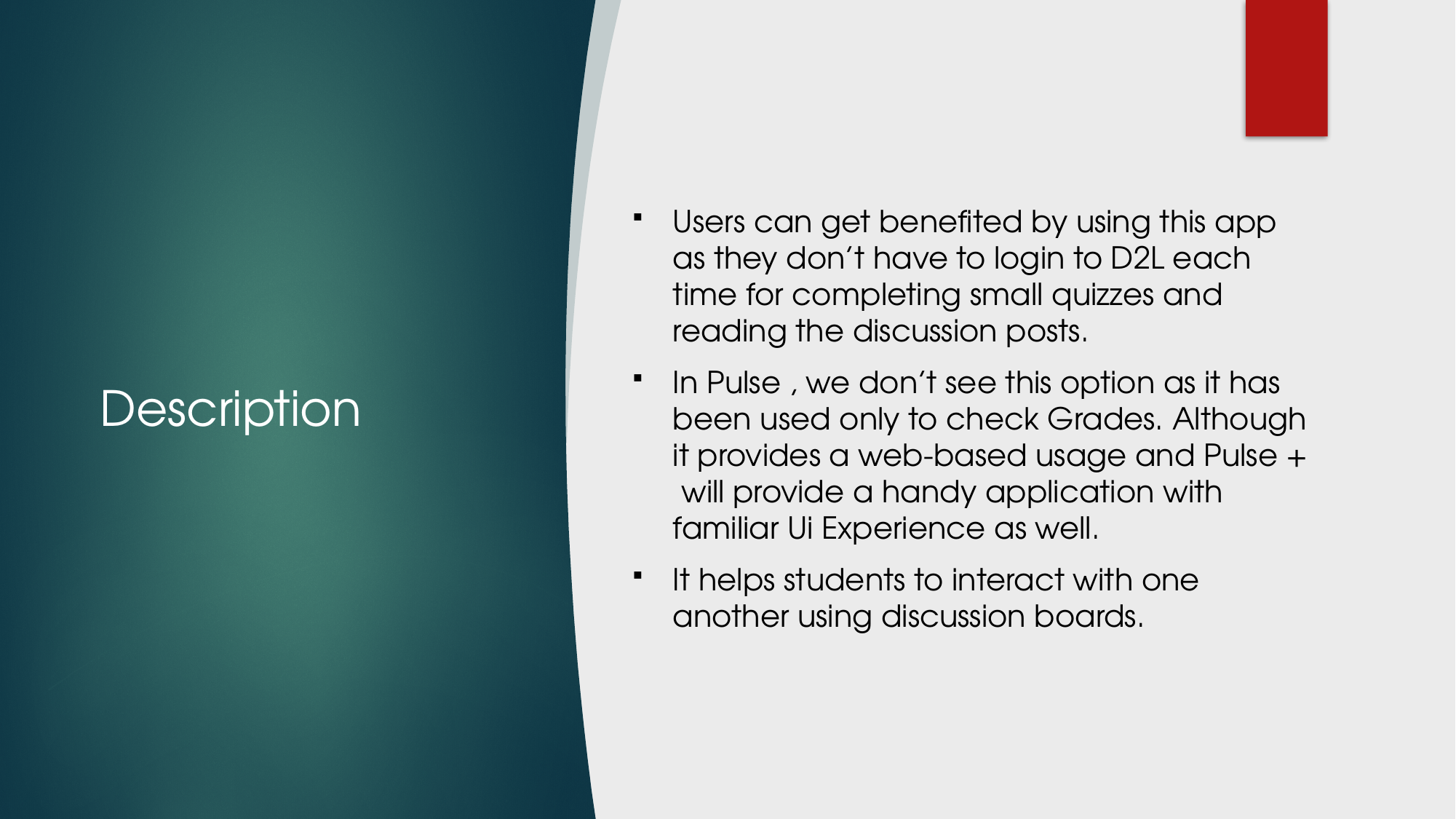

# Description
Users can get benefited by using this app as they don’t have to login to D2L each time for completing small quizzes and reading the discussion posts.
In Pulse , we don’t see this option as it has been used only to check Grades. Although it provides a web-based usage and Pulse +  will provide a handy application with familiar Ui Experience as well.
It helps students to interact with one another using discussion boards.